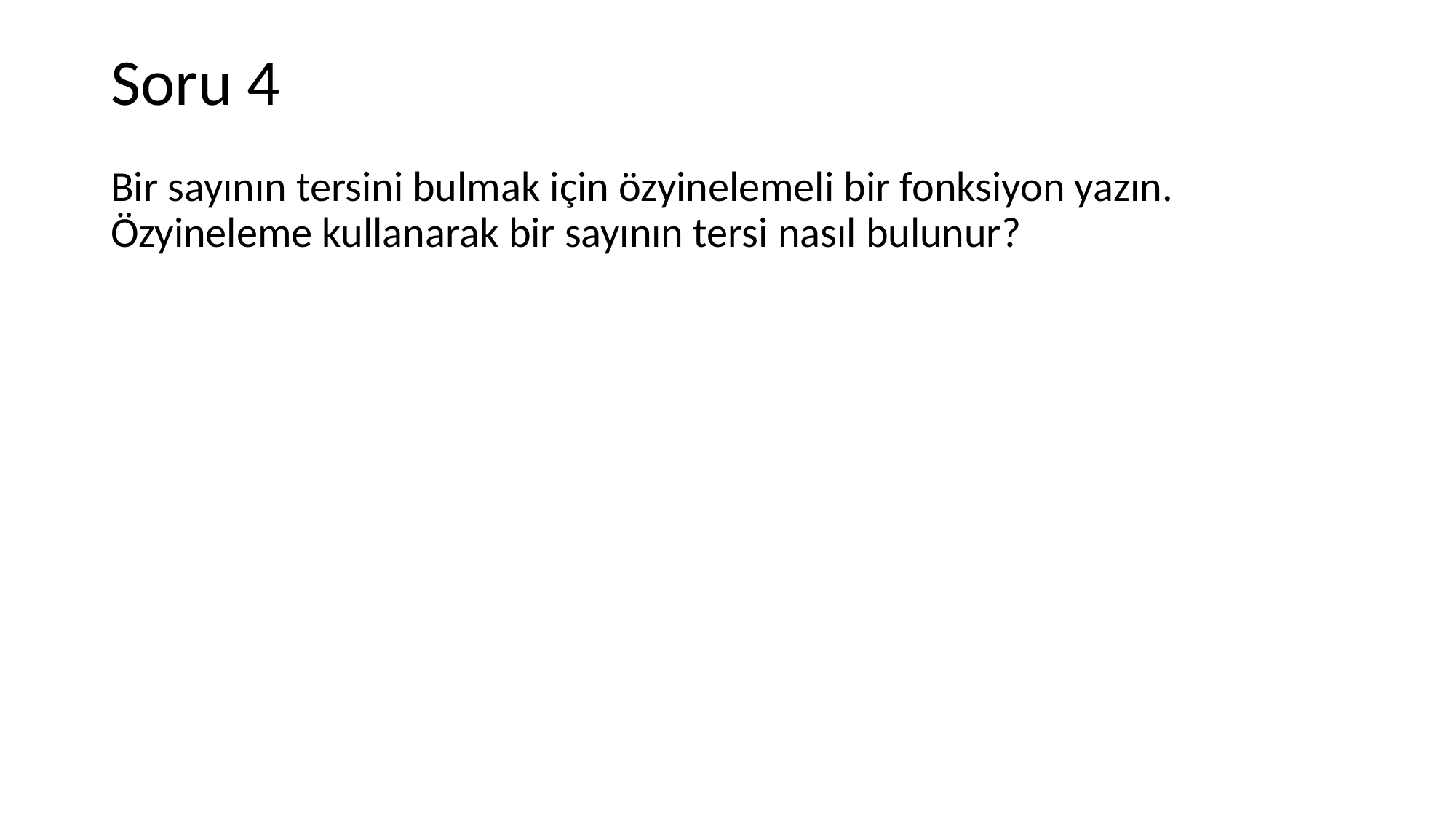

Soru 4
Bir sayının tersini bulmak için özyinelemeli bir fonksiyon yazın. Özyineleme kullanarak bir sayının tersi nasıl bulunur?